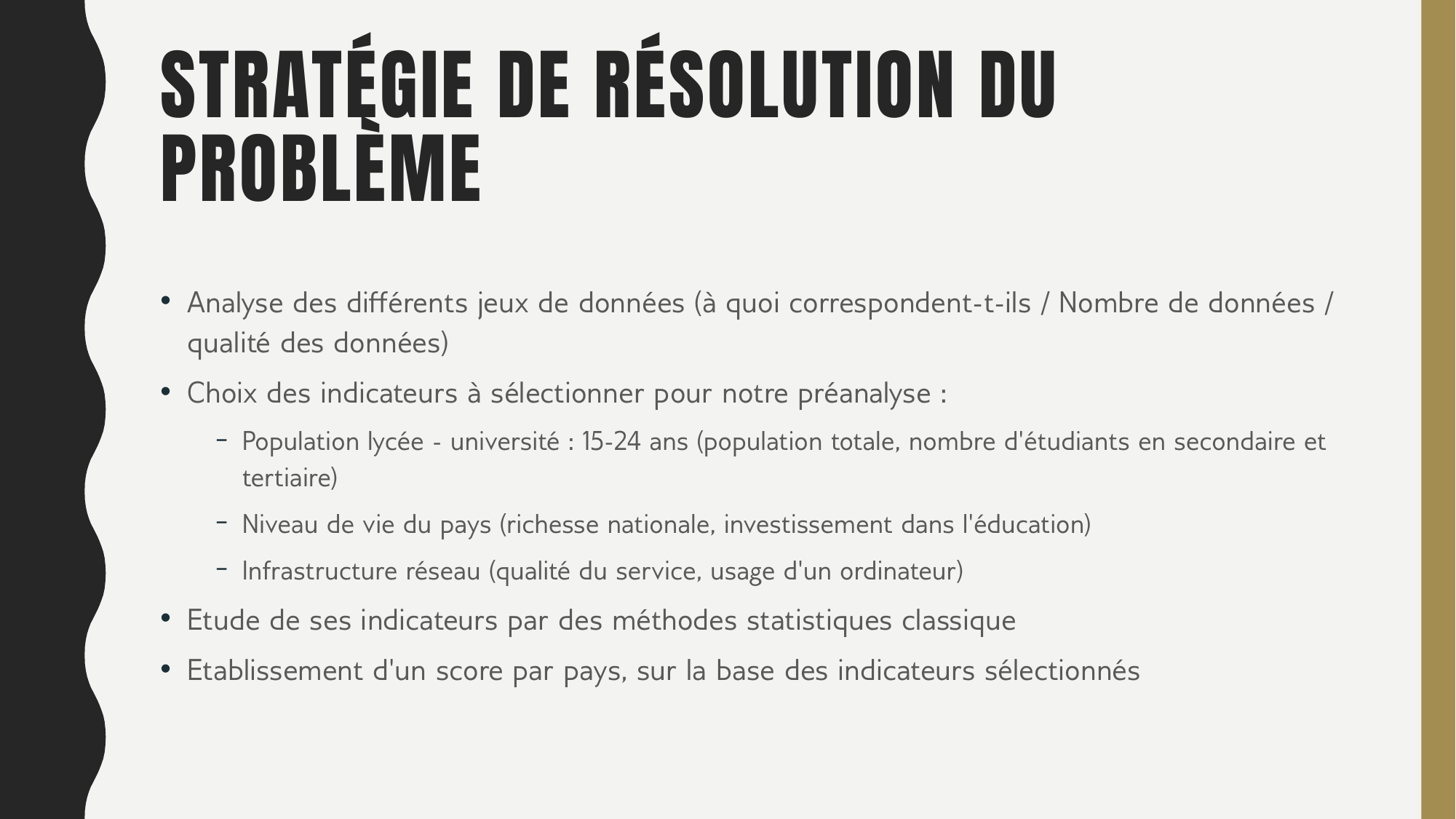

# Stratégie de résolution du problème
Analyse des différents jeux de données (à quoi correspondent-t-ils / Nombre de données / qualité des données)
Choix des indicateurs à sélectionner pour notre préanalyse :
Population lycée - université : 15-24 ans (population totale, nombre d'étudiants en secondaire et tertiaire)
Niveau de vie du pays (richesse nationale, investissement dans l'éducation)
Infrastructure réseau (qualité du service, usage d'un ordinateur)
Etude de ses indicateurs par des méthodes statistiques classique
Etablissement d'un score par pays, sur la base des indicateurs sélectionnés